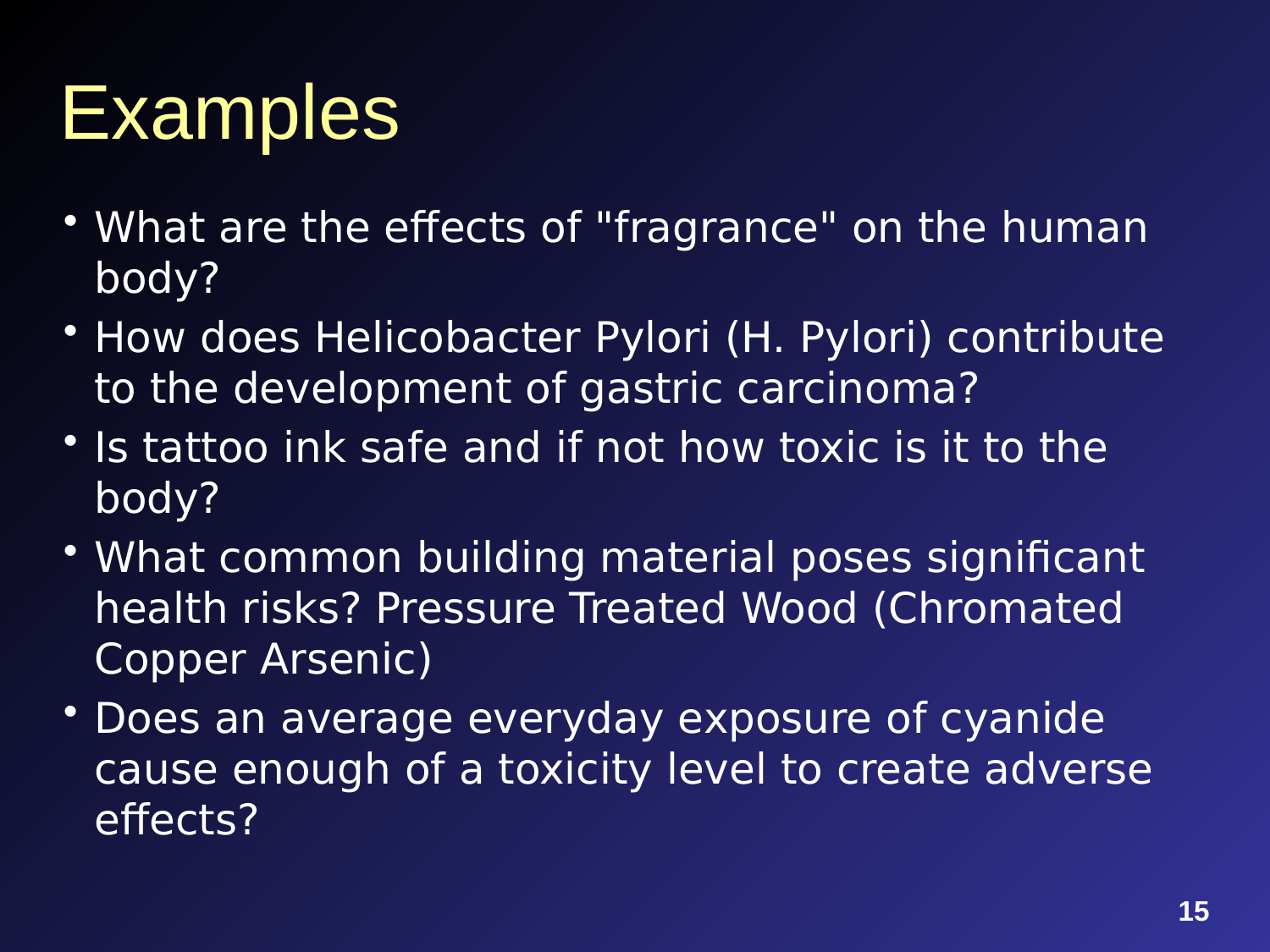

# Examples
What are the effects of "fragrance" on the human body?
How does Helicobacter Pylori (H. Pylori) contribute to the development of gastric carcinoma?
Is tattoo ink safe and if not how toxic is it to the body?
What common building material poses significant health risks? Pressure Treated Wood (Chromated Copper Arsenic)
Does an average everyday exposure of cyanide cause enough of a toxicity level to create adverse effects?

15